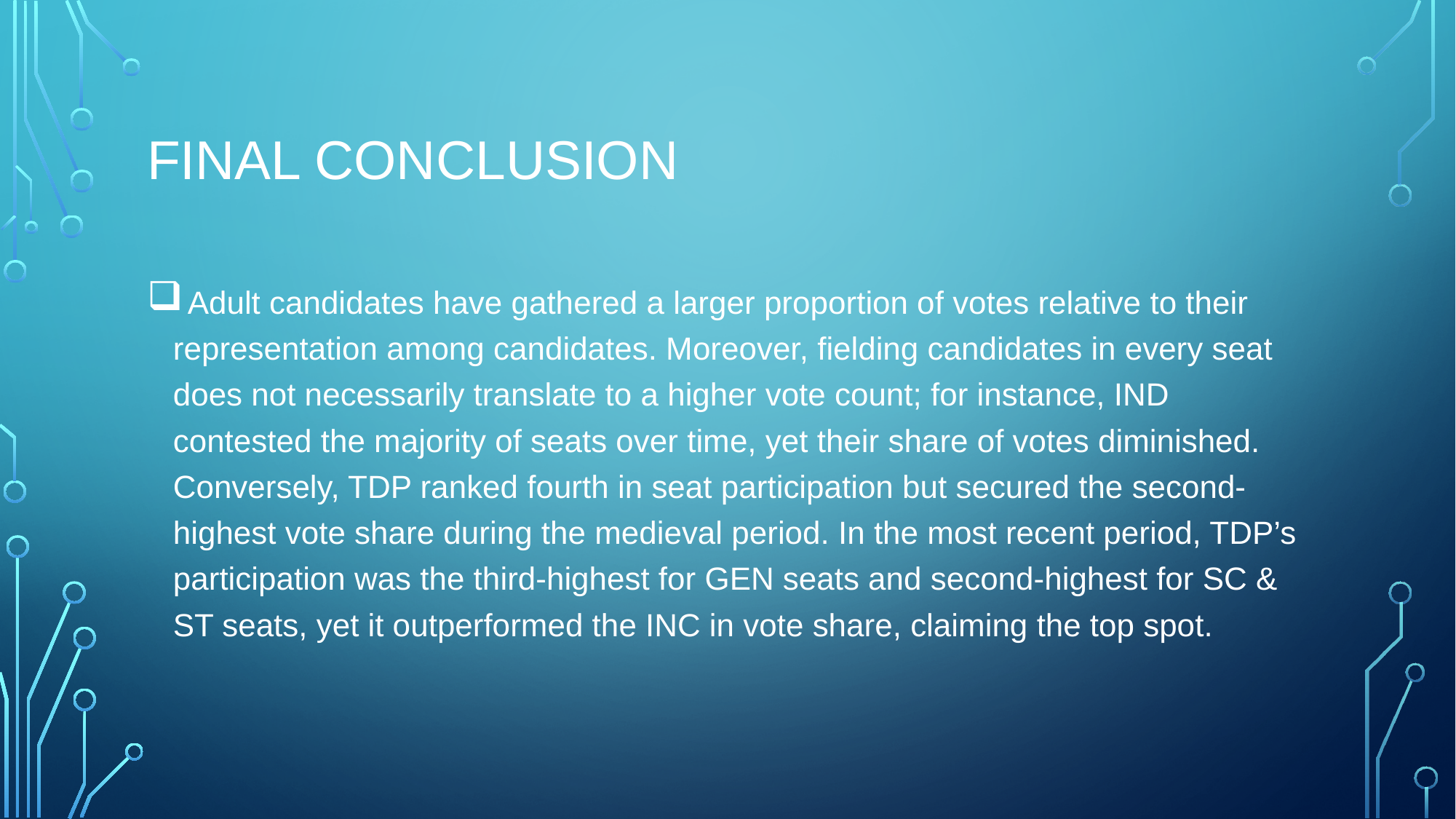

# Final conclusion
 Adult candidates have gathered a larger proportion of votes relative to their representation among candidates. Moreover, fielding candidates in every seat does not necessarily translate to a higher vote count; for instance, IND contested the majority of seats over time, yet their share of votes diminished. Conversely, TDP ranked fourth in seat participation but secured the second-highest vote share during the medieval period. In the most recent period, TDP’s participation was the third-highest for GEN seats and second-highest for SC & ST seats, yet it outperformed the INC in vote share, claiming the top spot.